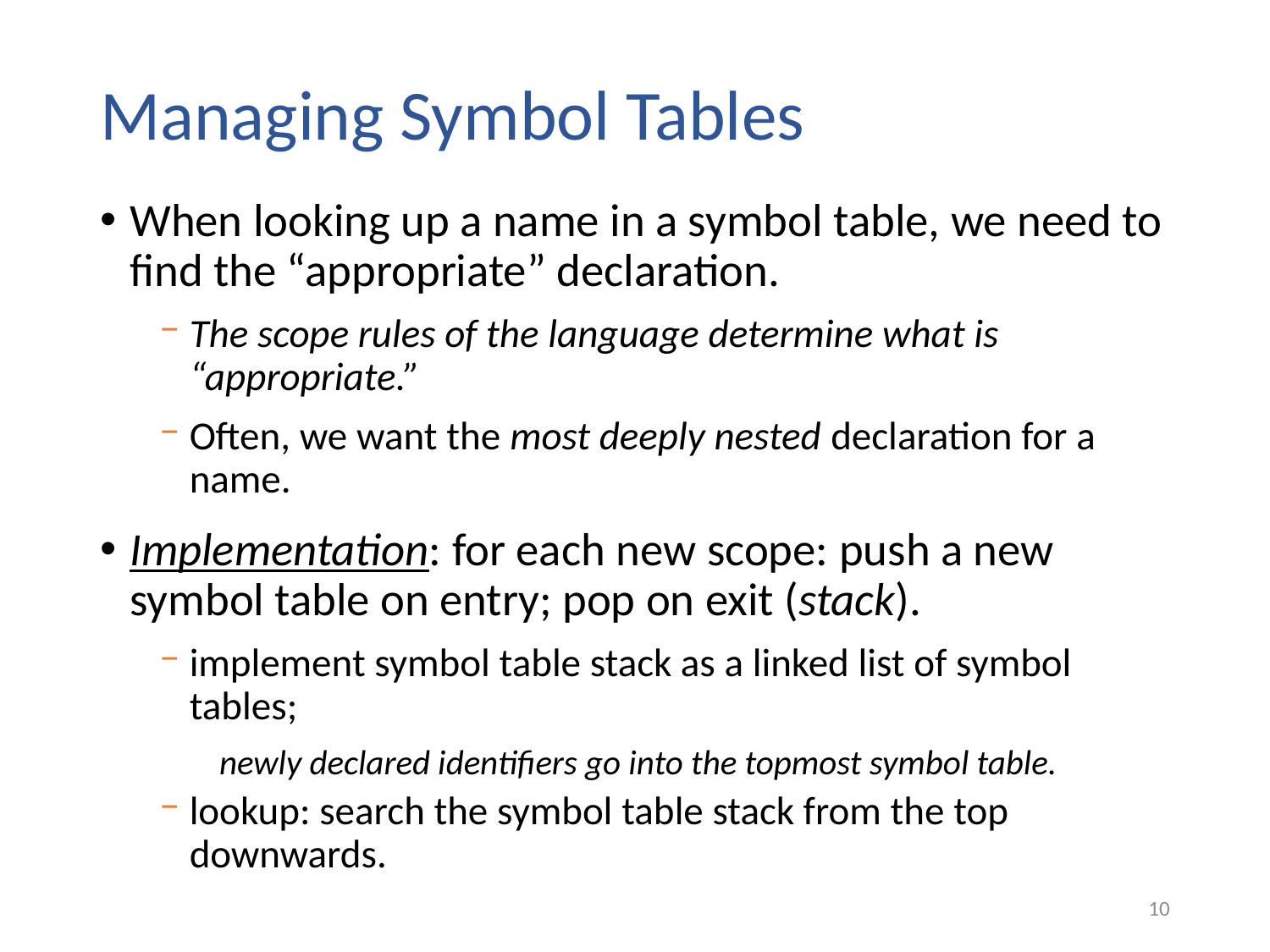

# Managing Symbol Tables
When looking up a name in a symbol table, we need to find the “appropriate” declaration.
The scope rules of the language determine what is “appropriate.”
Often, we want the most deeply nested declaration for a name.
Implementation: for each new scope: push a new symbol table on entry; pop on exit (stack).
implement symbol table stack as a linked list of symbol tables;
newly declared identifiers go into the topmost symbol table.
lookup: search the symbol table stack from the top downwards.
10